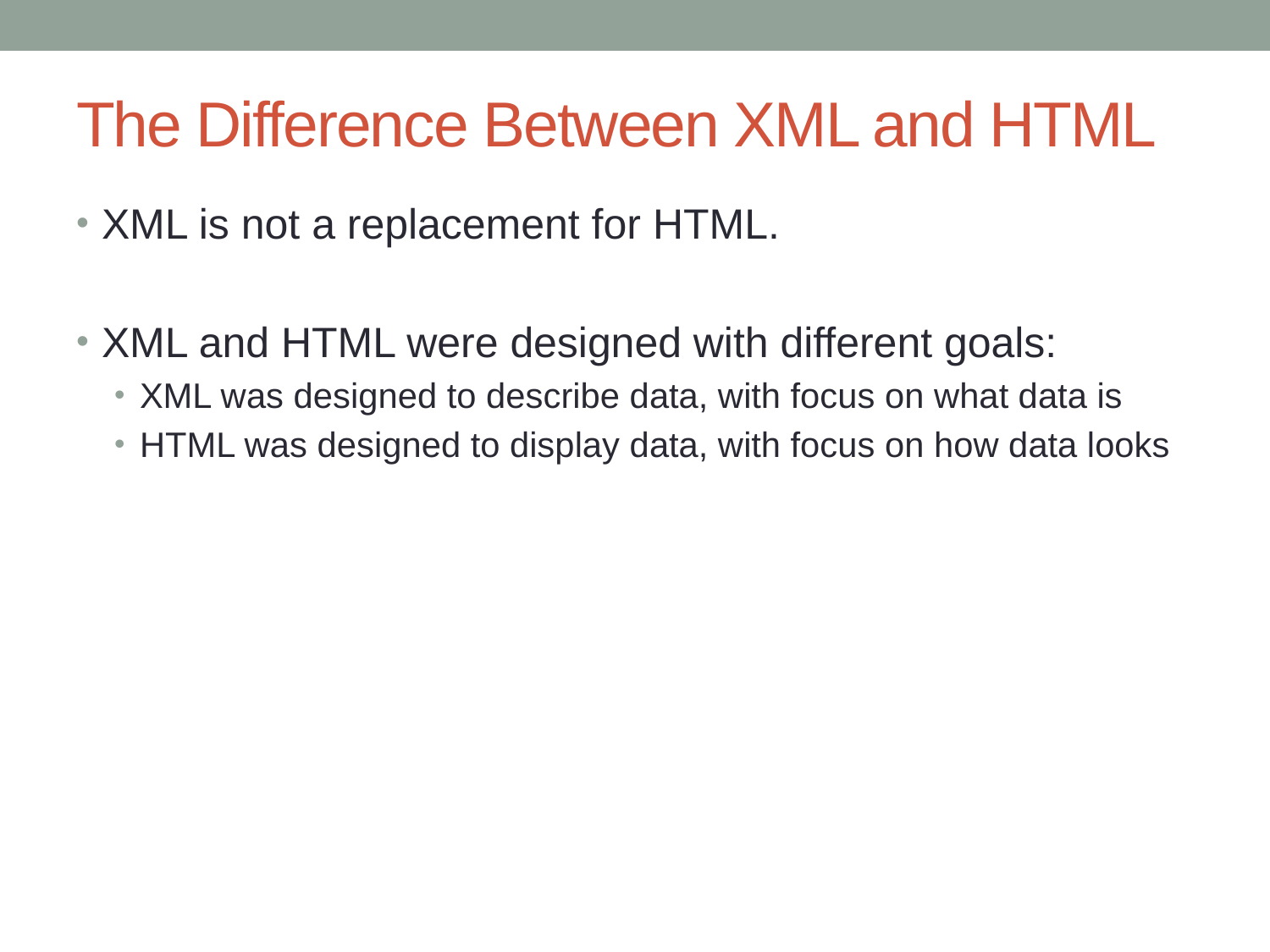

# The Difference Between XML and HTML
XML is not a replacement for HTML.

XML and HTML were designed with different goals:
XML was designed to describe data, with focus on what data is
HTML was designed to display data, with focus on how data looks